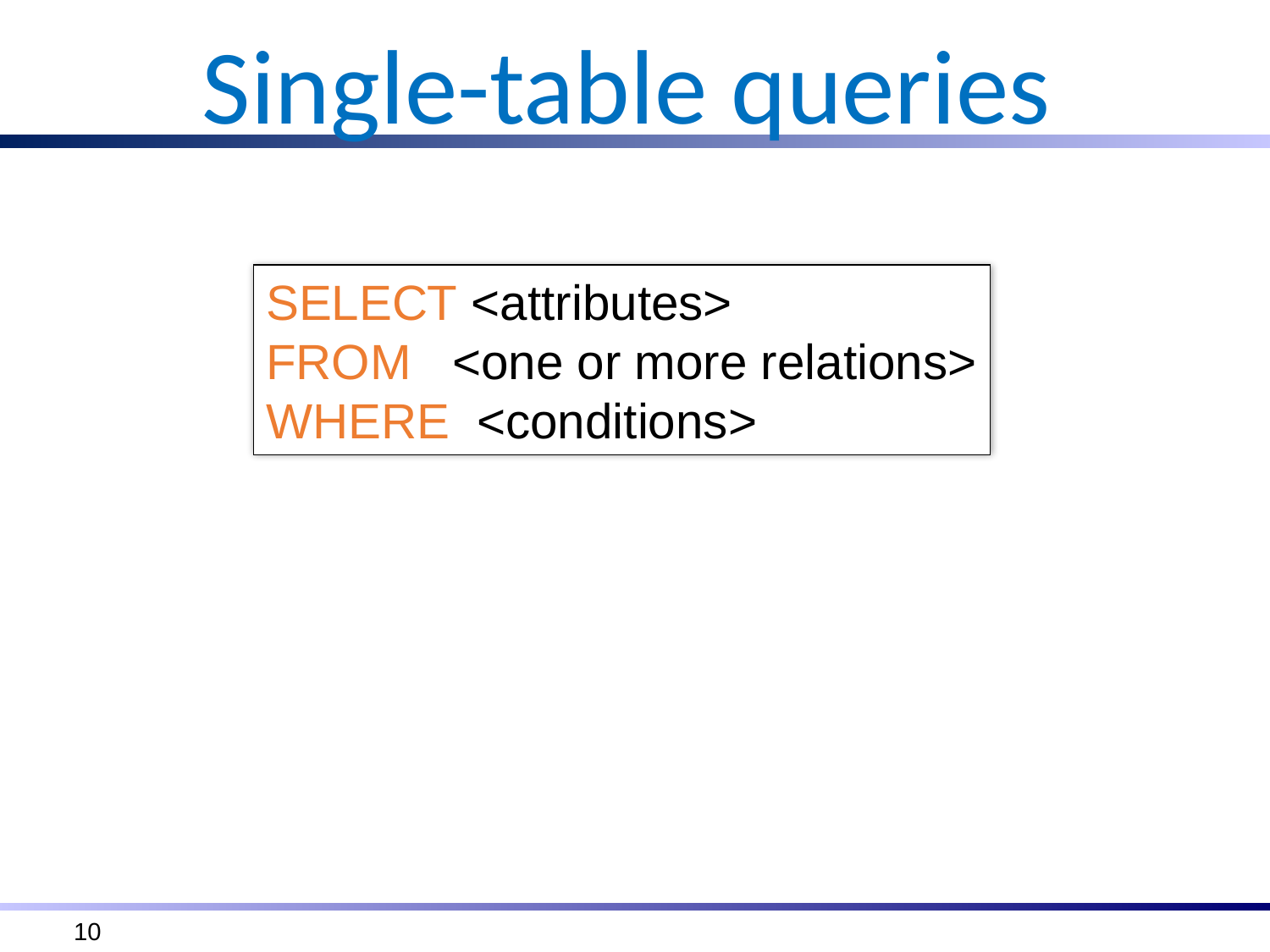

# Single-table queries
SELECT <attributes>
FROM   <one or more relations>
WHERE  <conditions>
 10